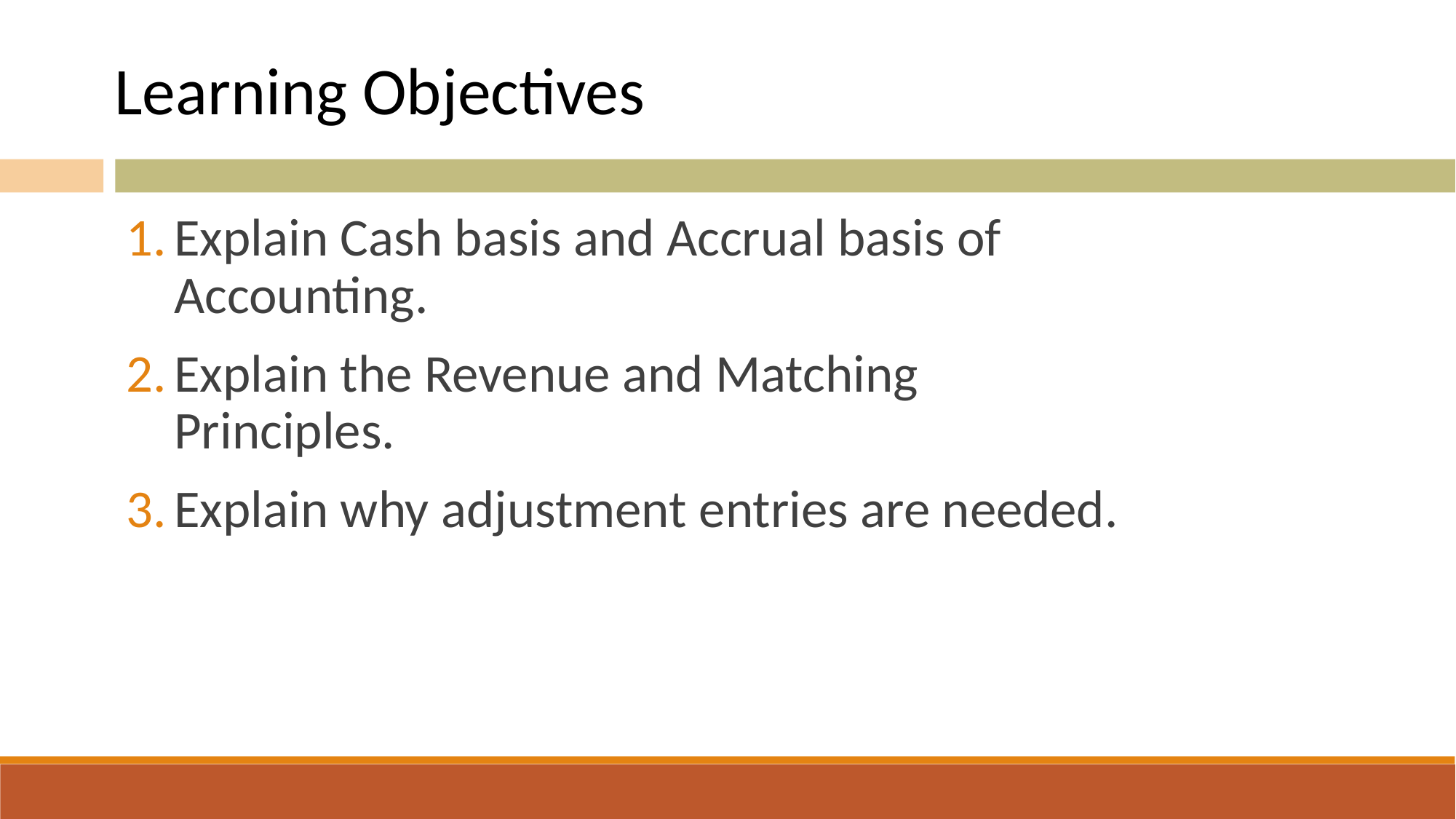

Learning Objectives

Explain Cash basis and Accrual basis of Accounting.
Explain the Revenue and Matching Principles.
Explain why adjustment entries are needed.